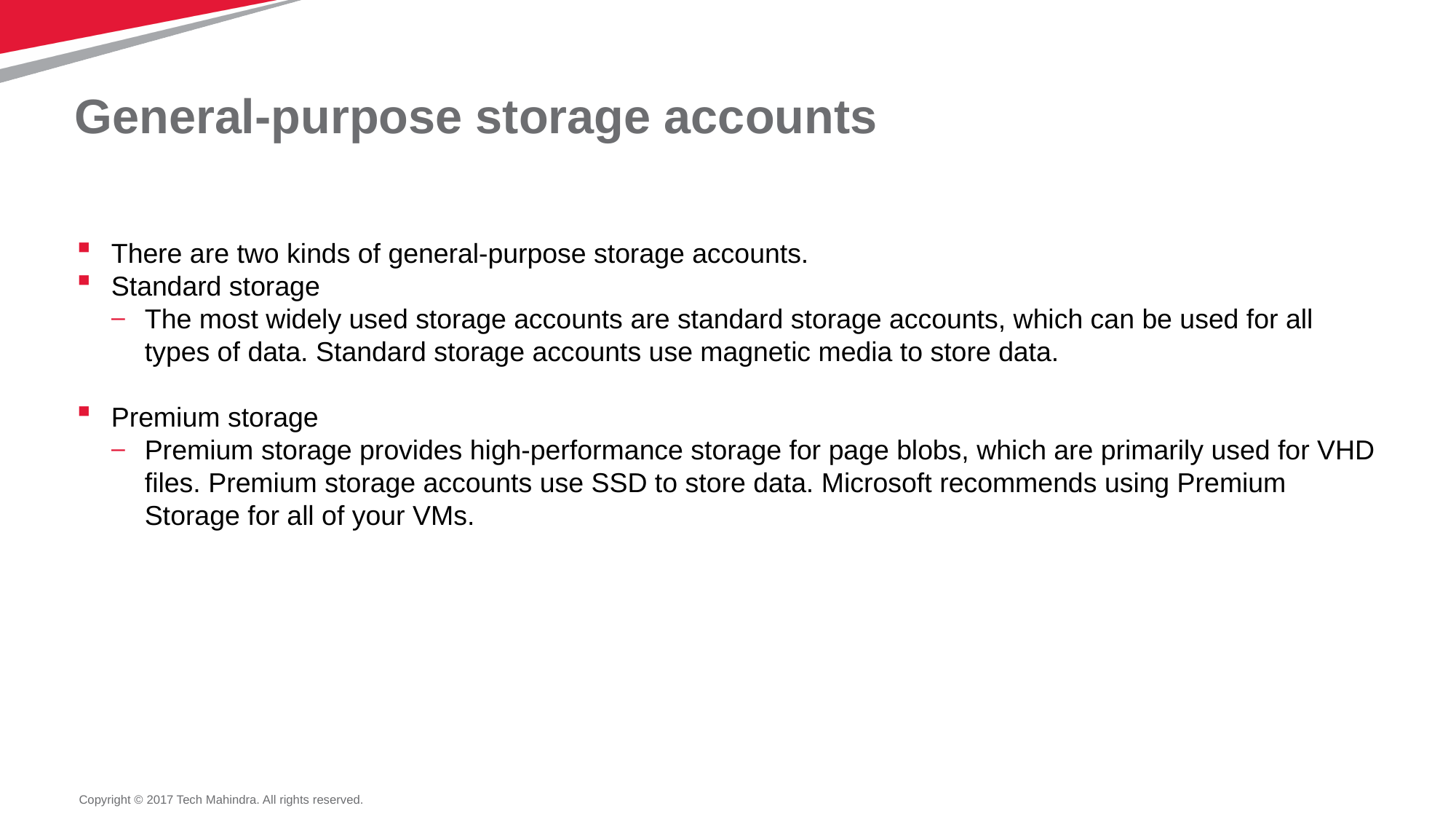

# General-purpose storage accounts
There are two kinds of general-purpose storage accounts.
Standard storage
The most widely used storage accounts are standard storage accounts, which can be used for all types of data. Standard storage accounts use magnetic media to store data.

Premium storage
Premium storage provides high-performance storage for page blobs, which are primarily used for VHD files. Premium storage accounts use SSD to store data. Microsoft recommends using Premium Storage for all of your VMs.